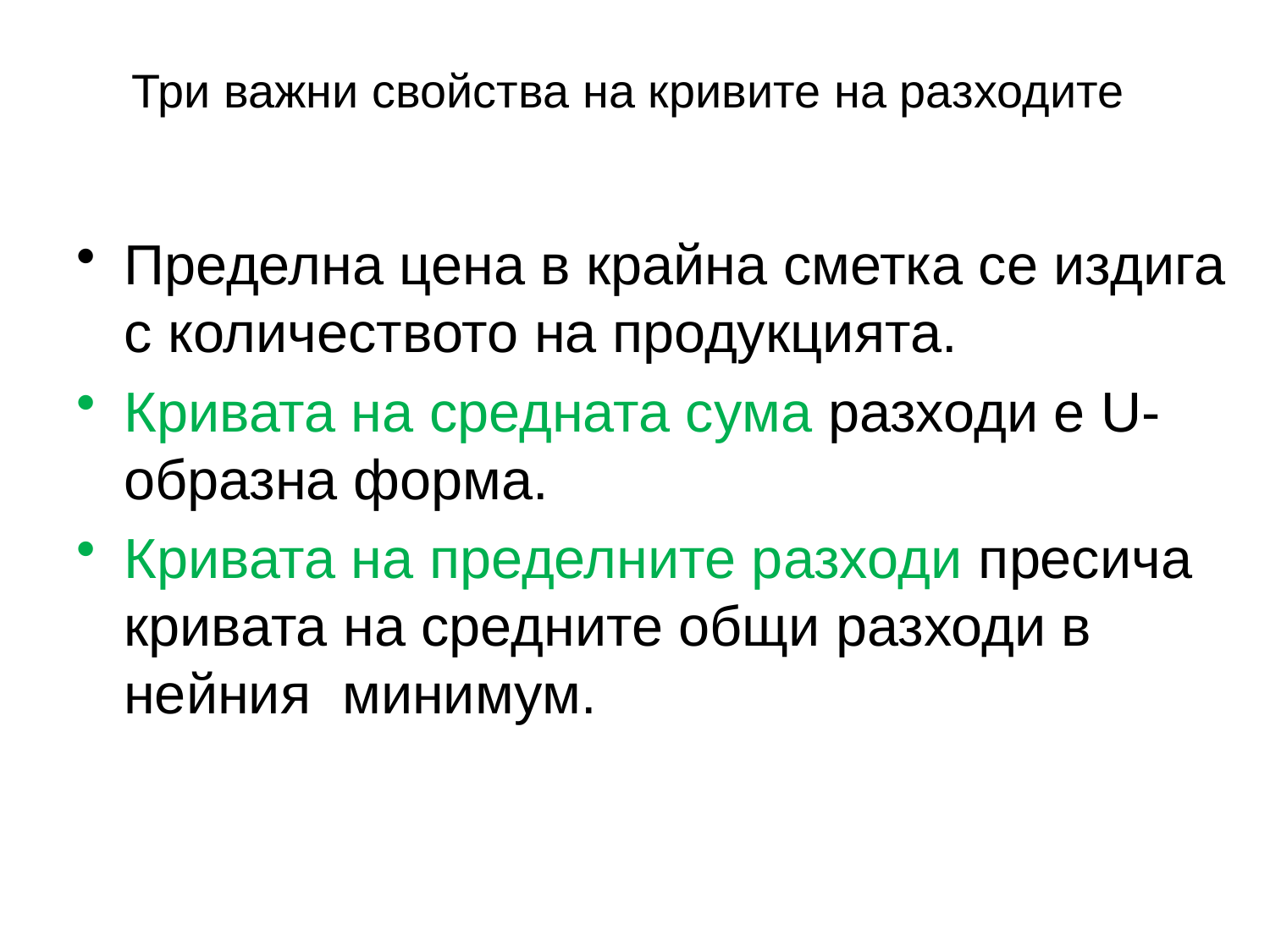

# Три важни свойства на кривите на разходите
Пределна цена в крайна сметка се издига с количеството на продукцията.
Кривата на средната сума разходи е U-образна форма.
Кривата на пределните разходи пресича кривата на средните общи разходи в нейния  минимум.